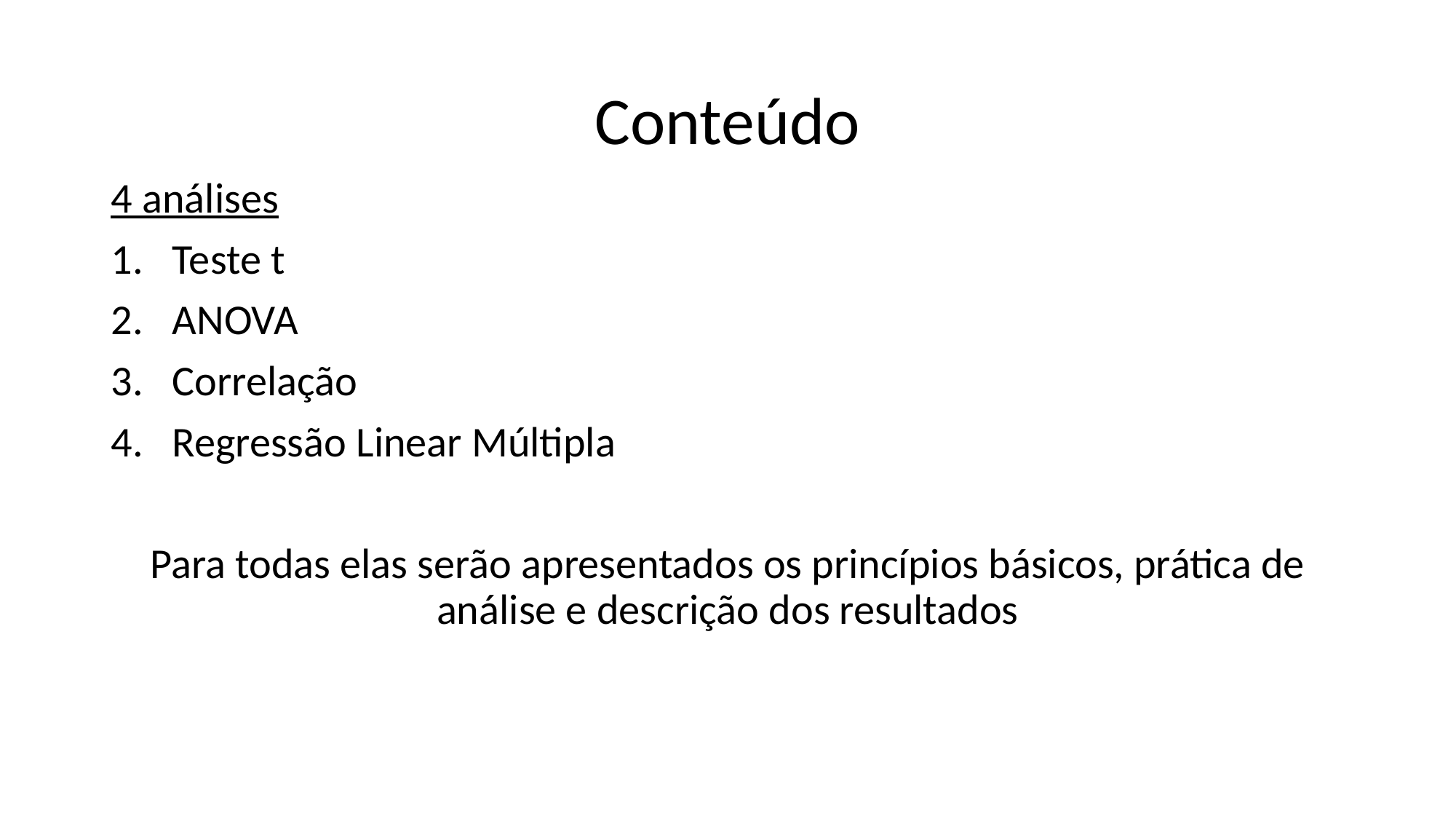

# Conteúdo
4 análises
Teste t
ANOVA
Correlação
Regressão Linear Múltipla

Para todas elas serão apresentados os princípios básicos, prática de análise e descrição dos resultados